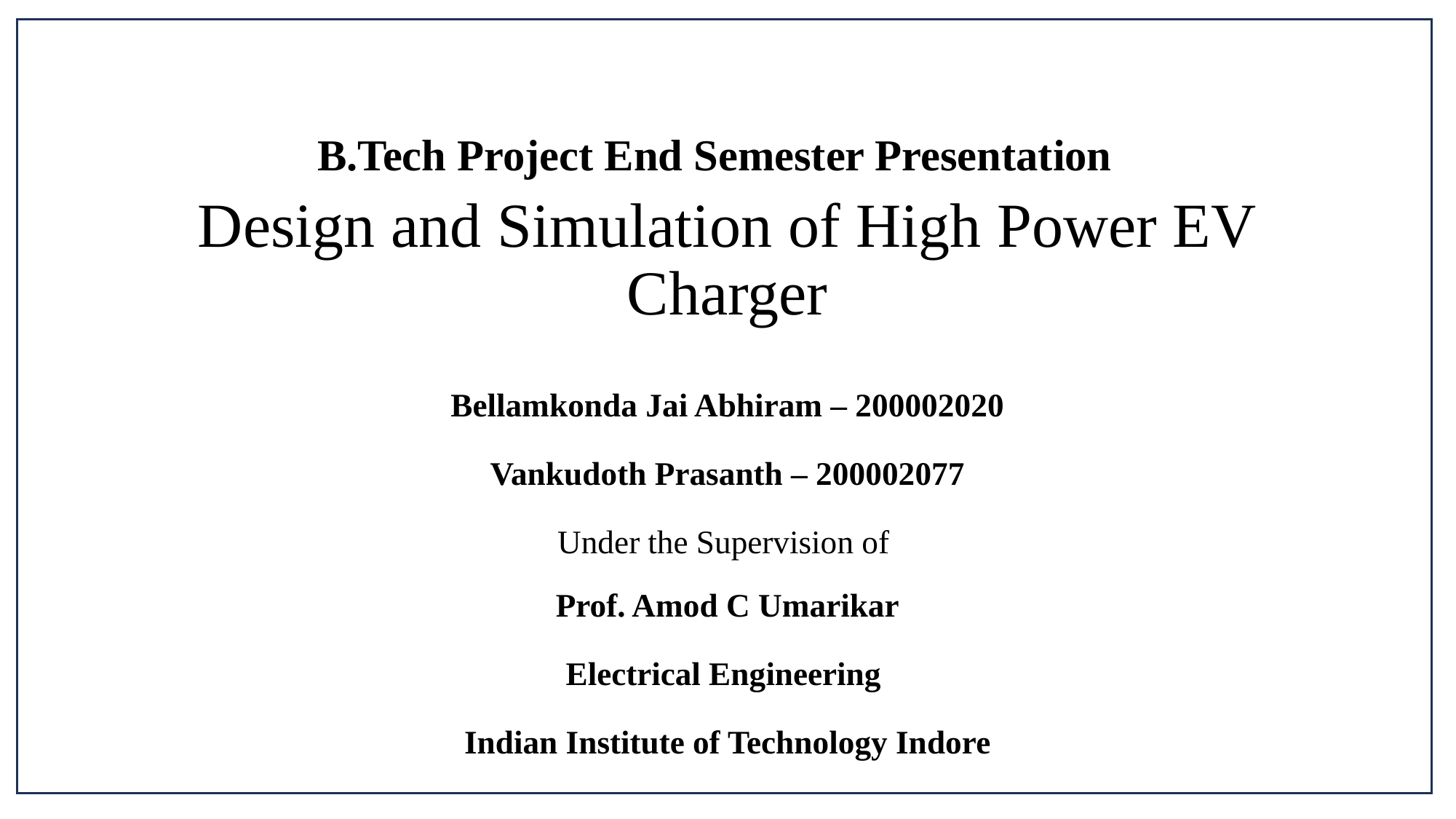

# B.Tech Project End Semester Presentation Design and Simulation of High Power EV Charger
Bellamkonda Jai Abhiram – 200002020
Vankudoth Prasanth – 200002077
Under the Supervision of
Prof. Amod C Umarikar
Electrical Engineering
Indian Institute of Technology Indore